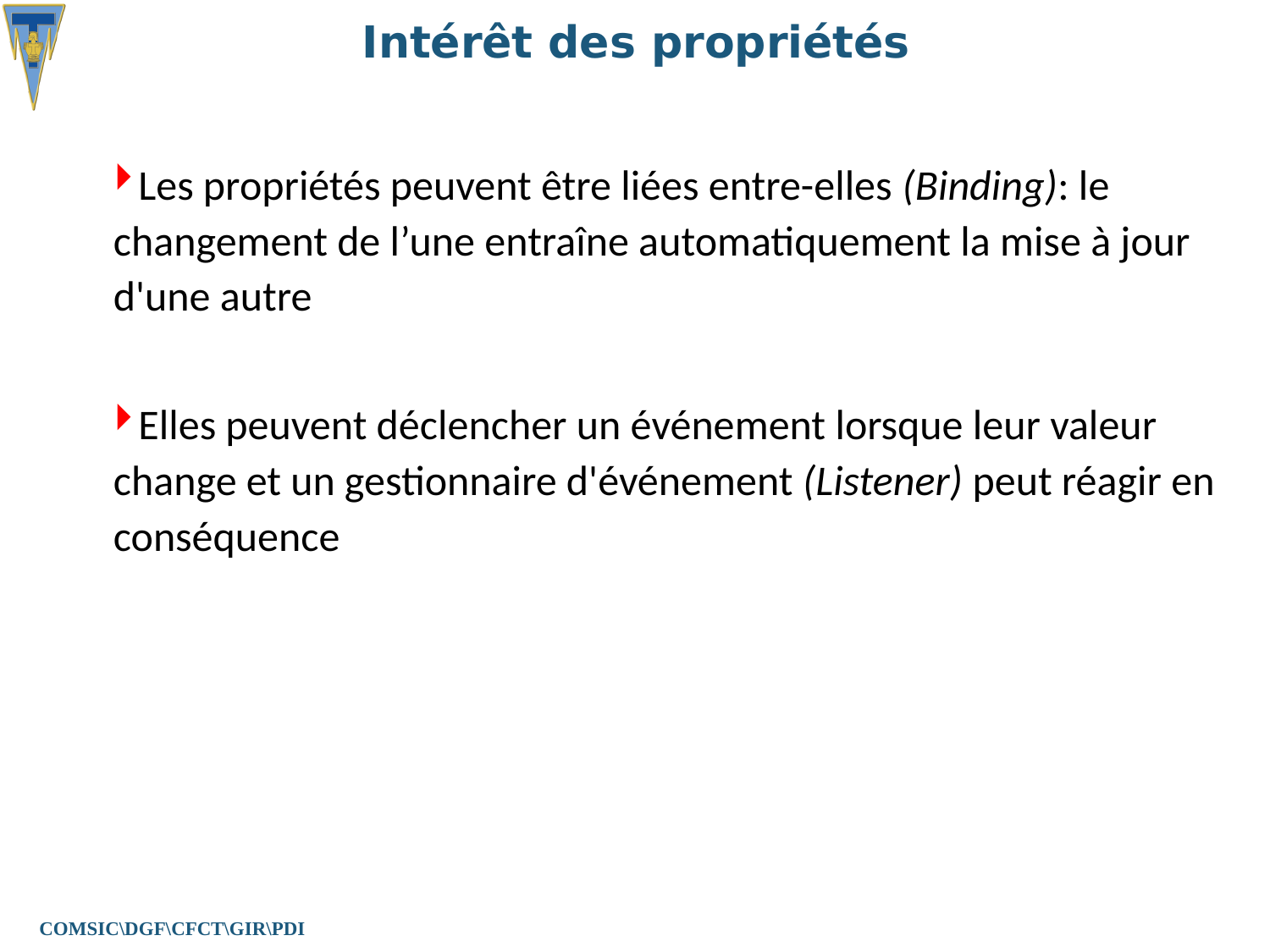

# Intérêt des propriétés
Les propriétés peuvent être liées entre-elles (Binding): le changement de l’une entraîne automatiquement la mise à jour d'une autre

Elles peuvent déclencher un événement lorsque leur valeur change et un gestionnaire d'événement (Listener) peut réagir en conséquence